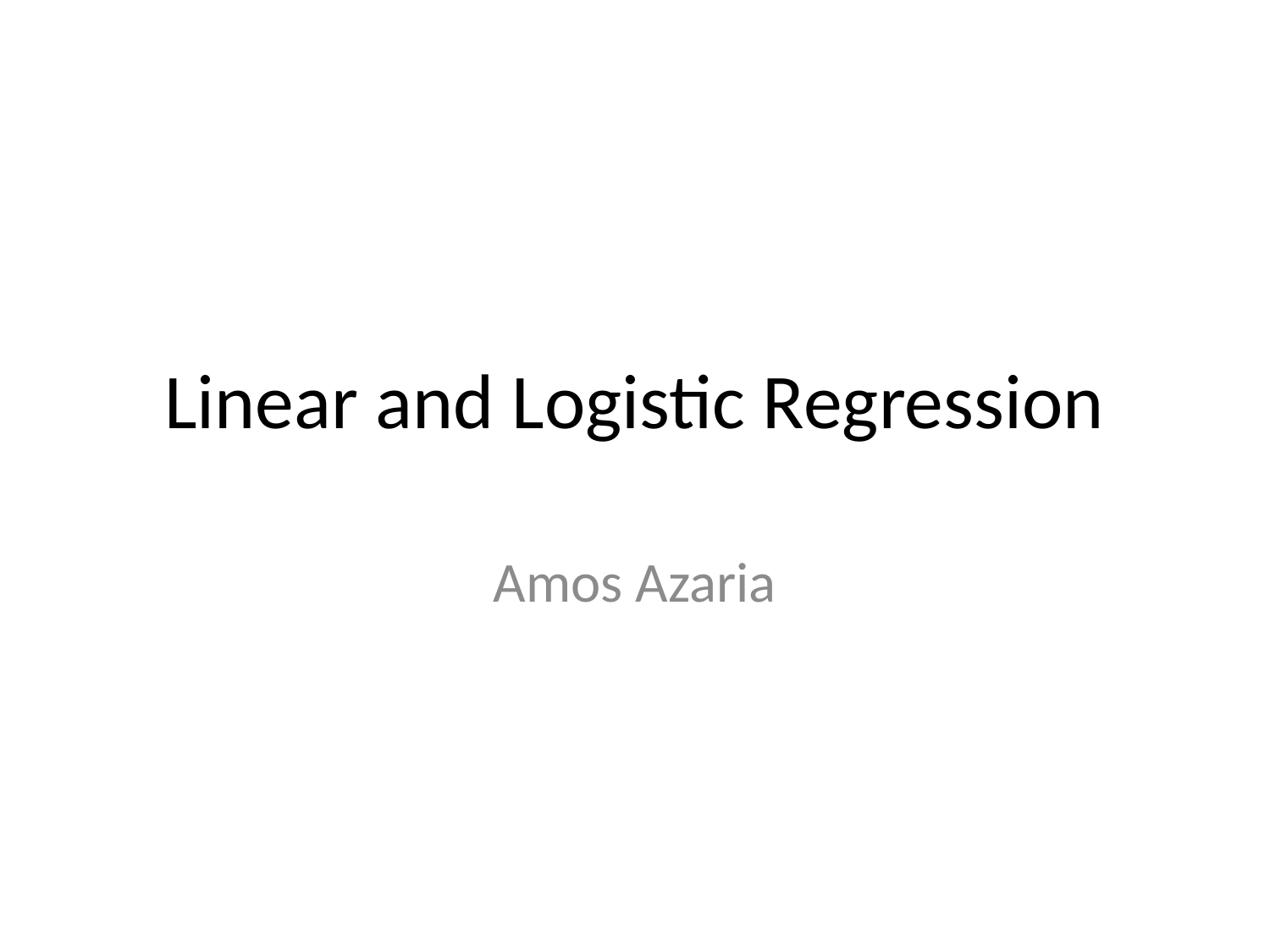

# Linear and Logistic Regression
Amos Azaria